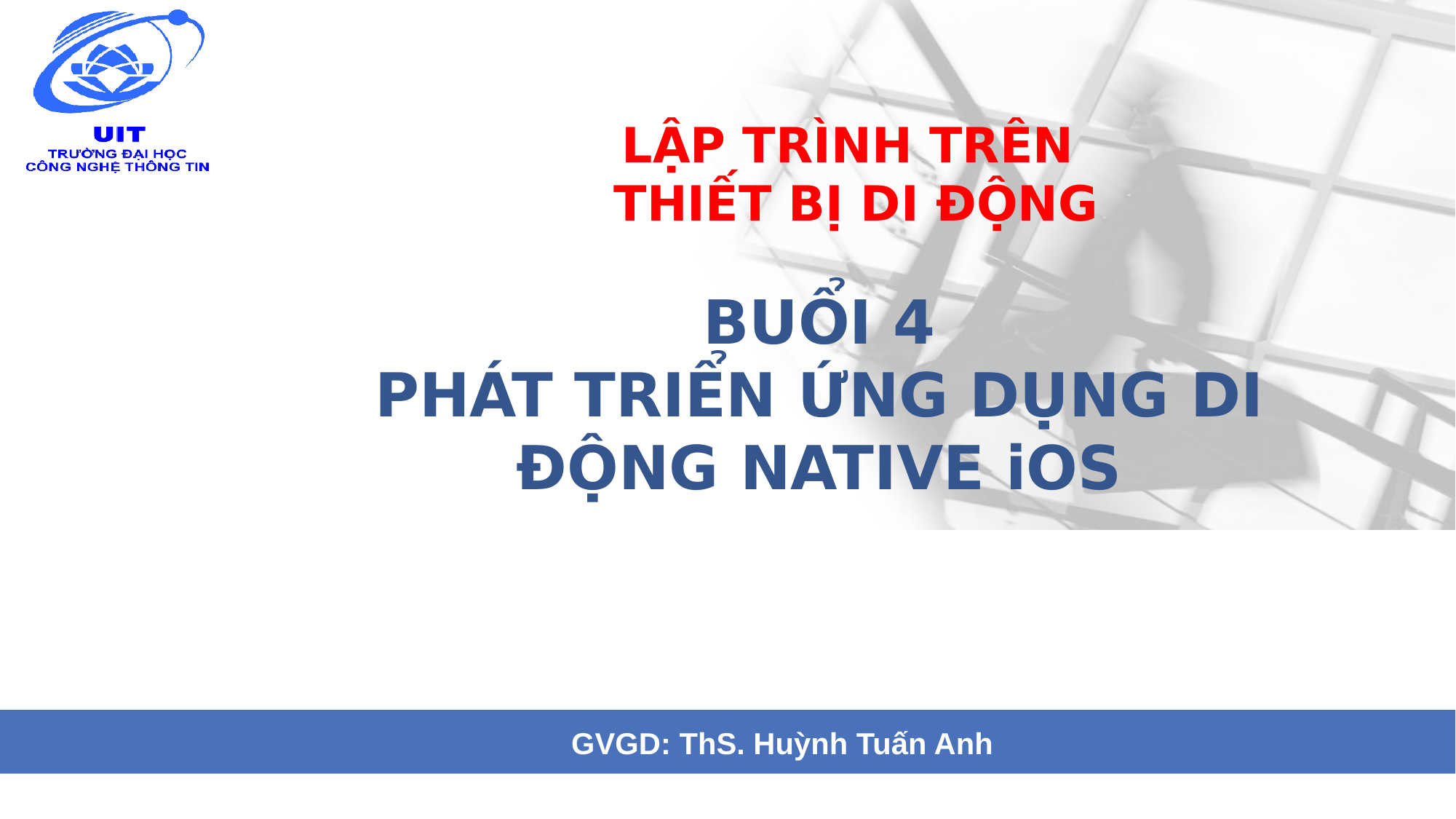

# LẬP TRÌNH TRÊN THIẾT BỊ DI ĐỘNG
BUỔI 4
PHÁT TRIỂN ỨNG DỤNG DI ĐỘNG NATIVE iOS
GVGD: ThS. Huỳnh Tuấn Anh